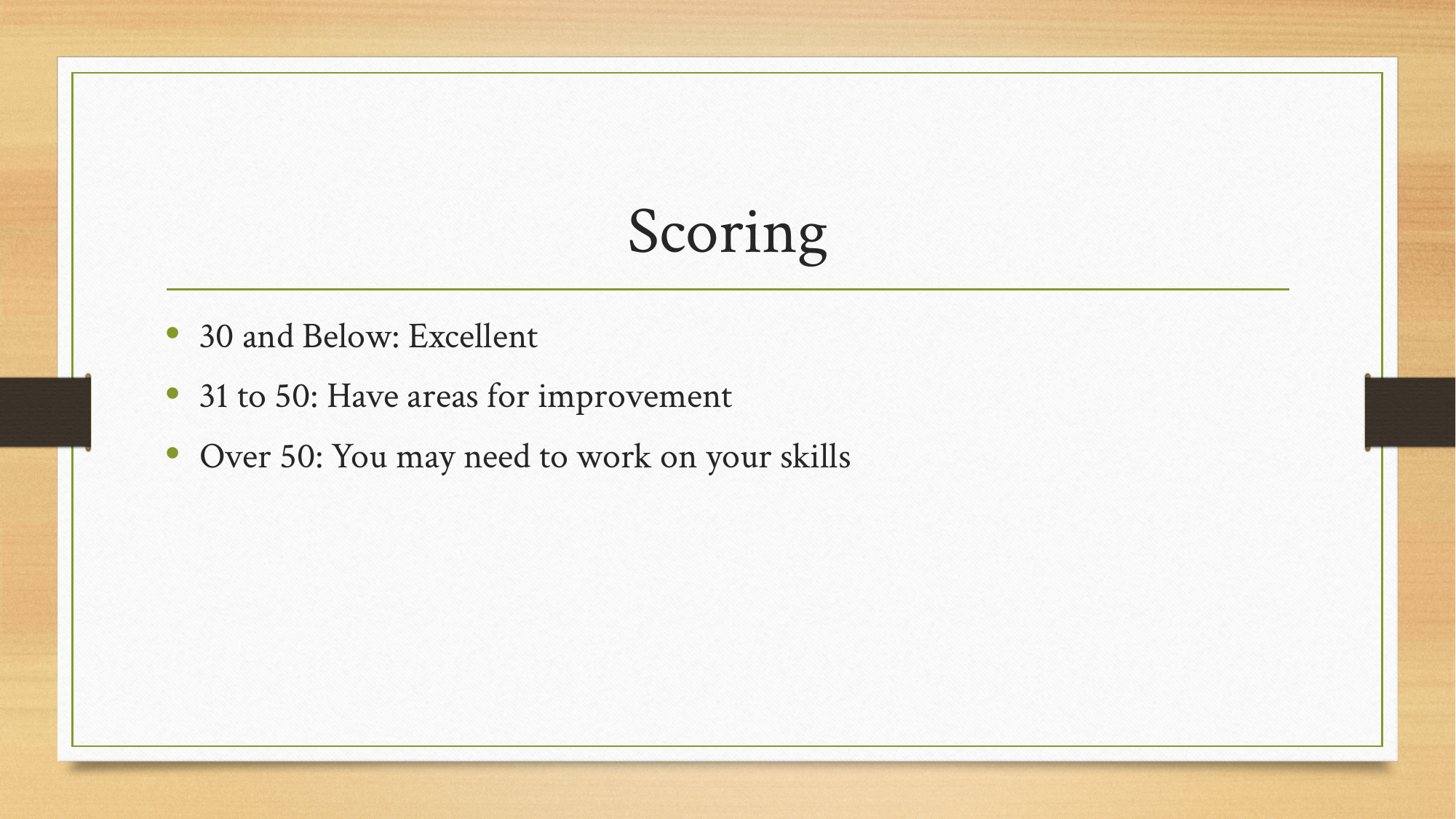

# Scoring
30 and Below: Excellent
31 to 50: Have areas for improvement
Over 50: You may need to work on your skills